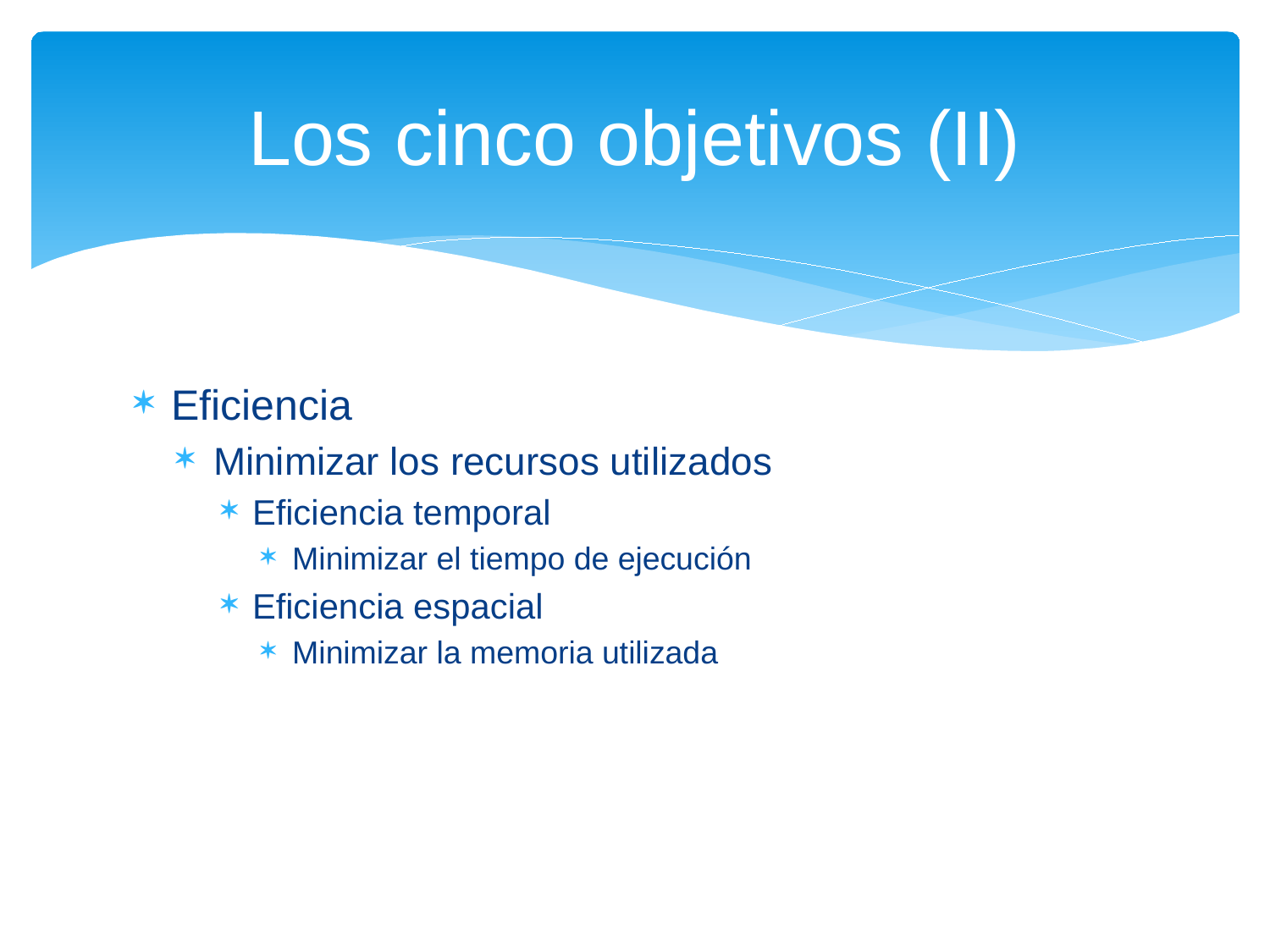

Los cinco objetivos (II)
Eficiencia
Minimizar los recursos utilizados
Eficiencia temporal
Minimizar el tiempo de ejecución
Eficiencia espacial
Minimizar la memoria utilizada